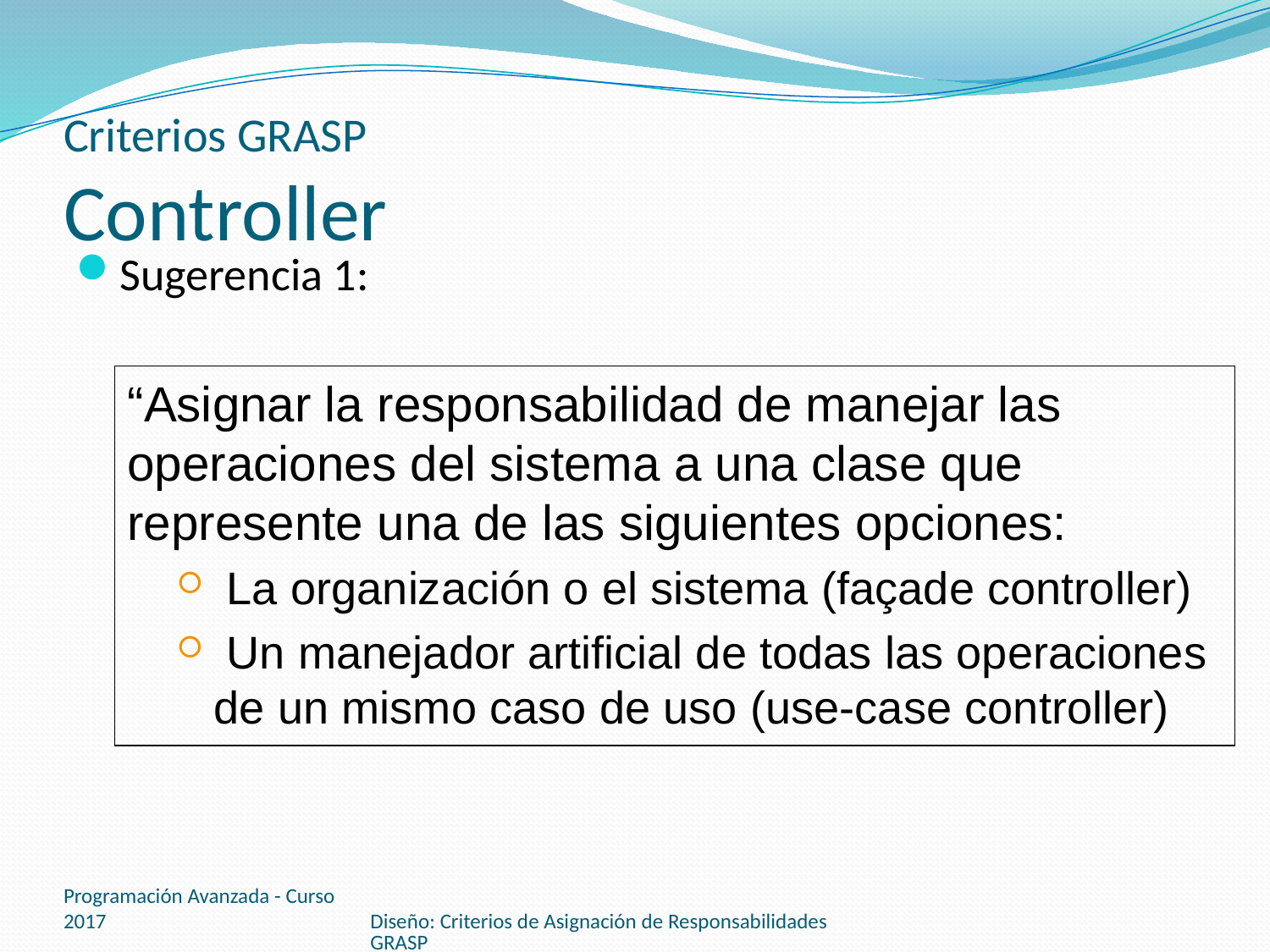

# Criterios GRASP Controller
Sugerencia 1:
“Asignar la responsabilidad de manejar las operaciones del sistema a una clase que represente una de las siguientes opciones:
 La organización o el sistema (façade controller)
 Un manejador artificial de todas las operaciones de un mismo caso de uso (use-case controller)
Programación Avanzada - Curso 2017
Diseño: Criterios de Asignación de Responsabilidades GRASP